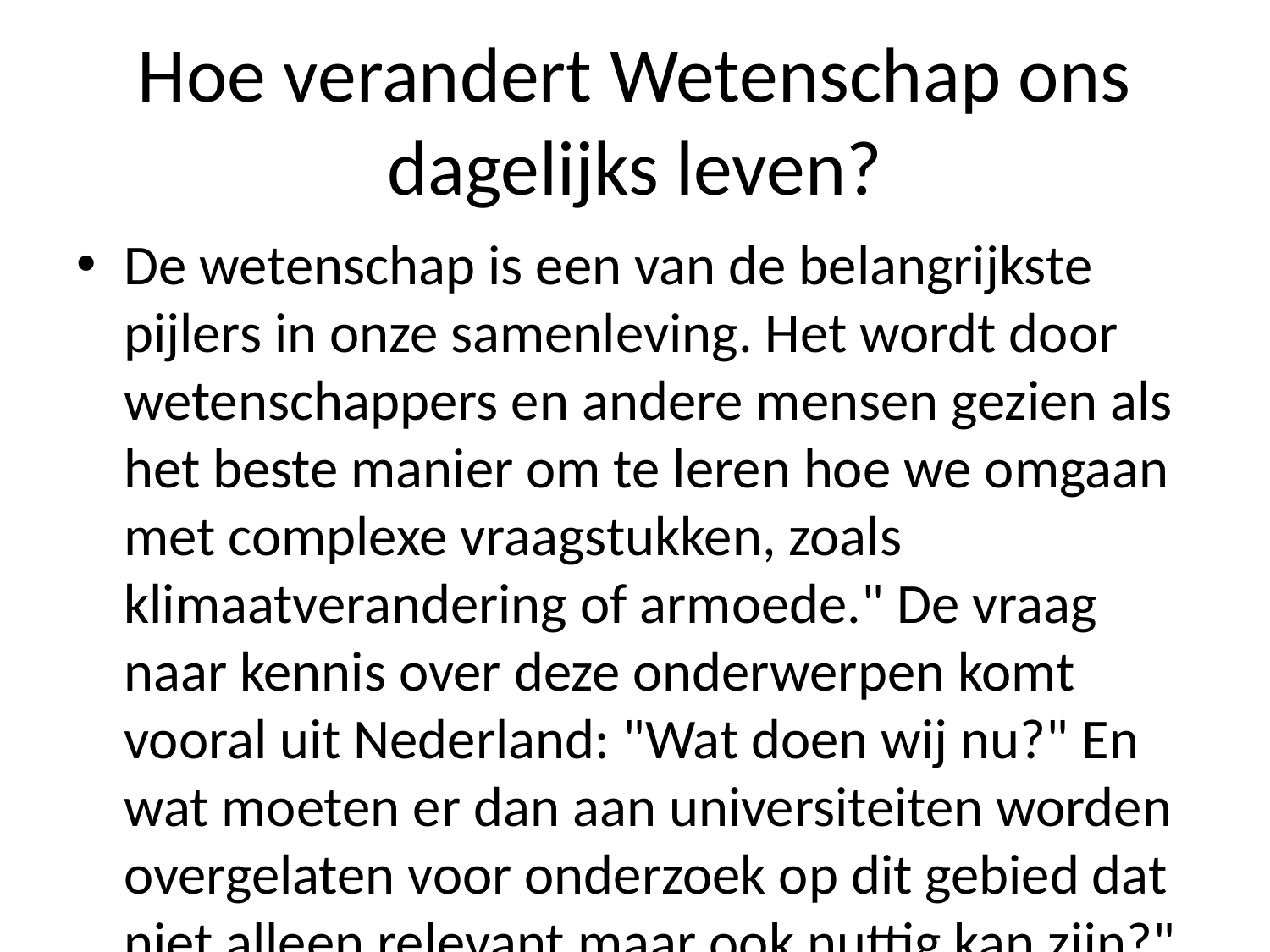

# Hoe verandert Wetenschap ons dagelijks leven?
De wetenschap is een van de belangrijkste pijlers in onze samenleving. Het wordt door wetenschappers en andere mensen gezien als het beste manier om te leren hoe we omgaan met complexe vraagstukken, zoals klimaatverandering of armoede." De vraag naar kennis over deze onderwerpen komt vooral uit Nederland: "Wat doen wij nu?" En wat moeten er dan aan universiteiten worden overgelaten voor onderzoek op dit gebied dat niet alleen relevant maar ook nuttig kan zijn?", zegt Van der Laan (PvdA). Hij vindt die vragen steeds belangrijker omdat ze 'een belangrijke rol spelen bij wetenschappelijk onderwijs'. In plaats daarvan wil hij benadrukken waarom wetenschappelijke studies belangrijk blijven vinden - bijvoorbeeld vanwege hun nut én belang; want daar moet je veel aandacht besteden.'Het gaat erom waar studenten zich mee bezig kunnen houden', aldus hoogleraar onderwijskunde Ton Koopman-Van den Berg namens Universiteit Leiden onder meer vanuit Wageningen University Press . Ook al hebben zij vaak moeite gehad tot nadenken na publicaties waarin artikelen werden gepubliceerd waaruit bleek welke aspecten ervan waren onderzocht waardoor verschillende uitkomsten bekend konden